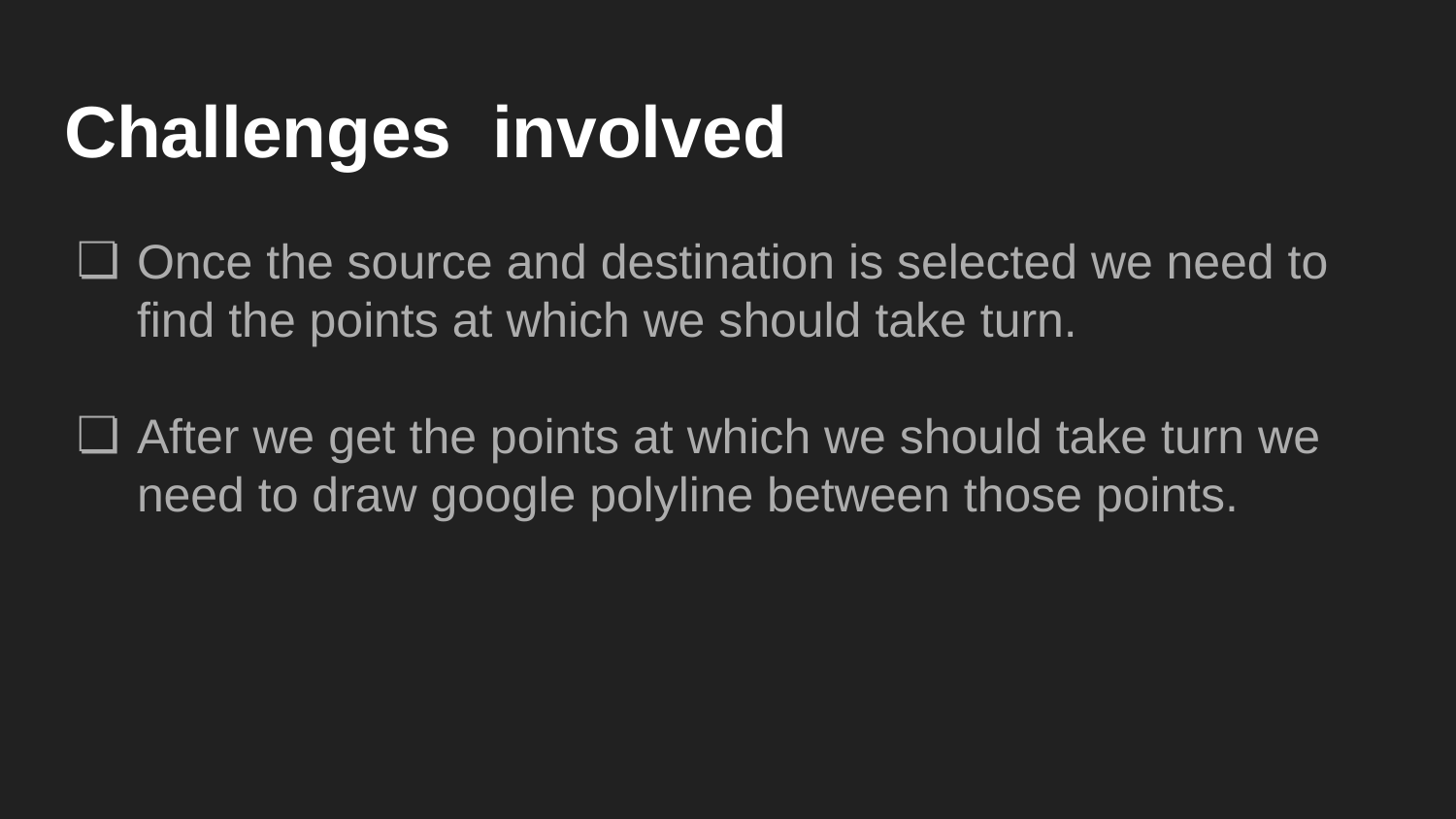

# Challenges  involved

Once the source and destination is selected we need to find the points at which we should take turn.

After we get the points at which we should take turn we need to draw google polyline between those points.